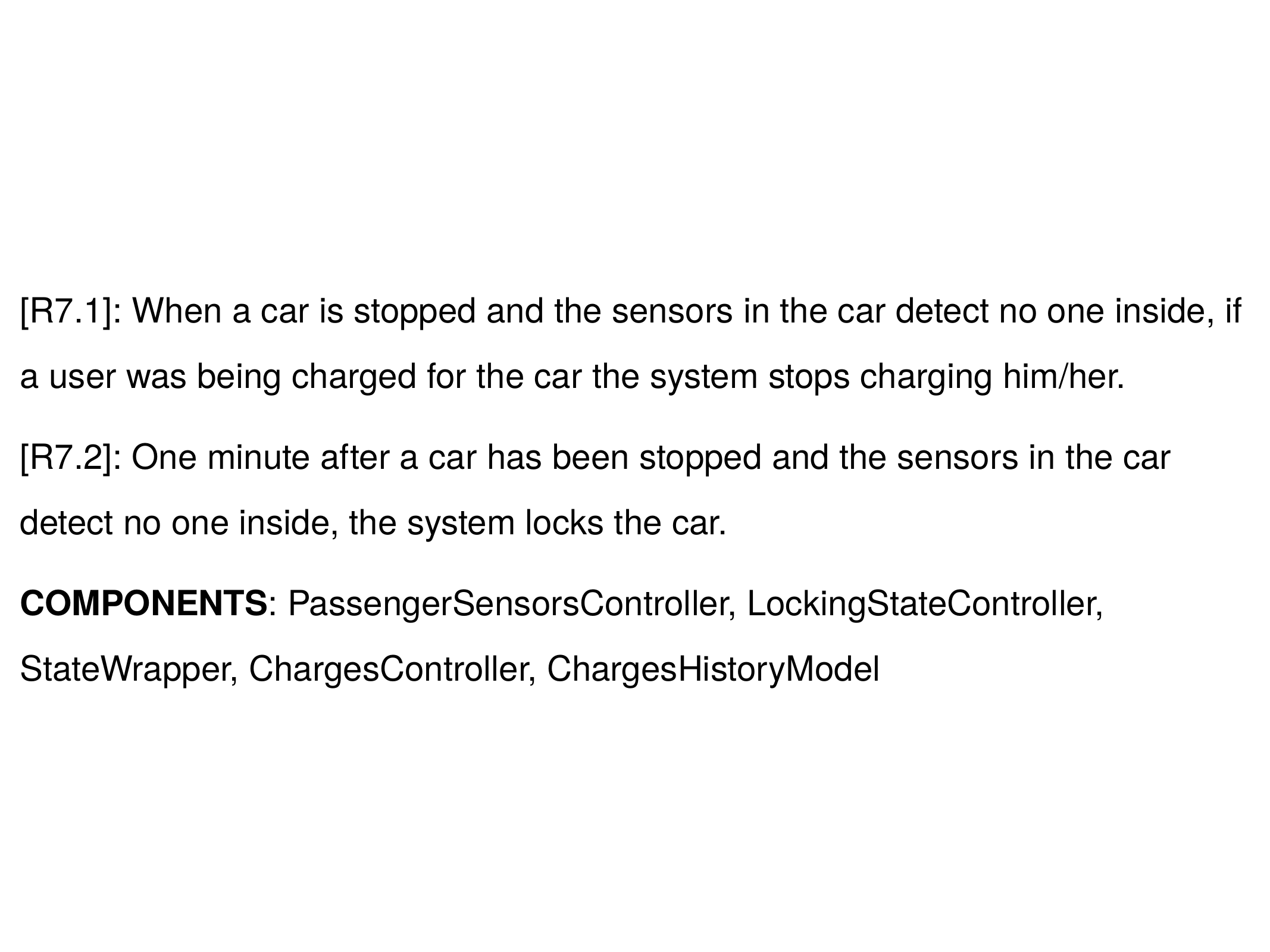

[R7.1]: When a car is stopped and the sensors in the car detect no one inside, if a user was being charged for the car the system stops charging him/her.
[R7.2]: One minute after a car has been stopped and the sensors in the car detect no one inside, the system locks the car.
COMPONENTS: PassengerSensorsController, LockingStateController, StateWrapper, ChargesController, ChargesHistoryModel